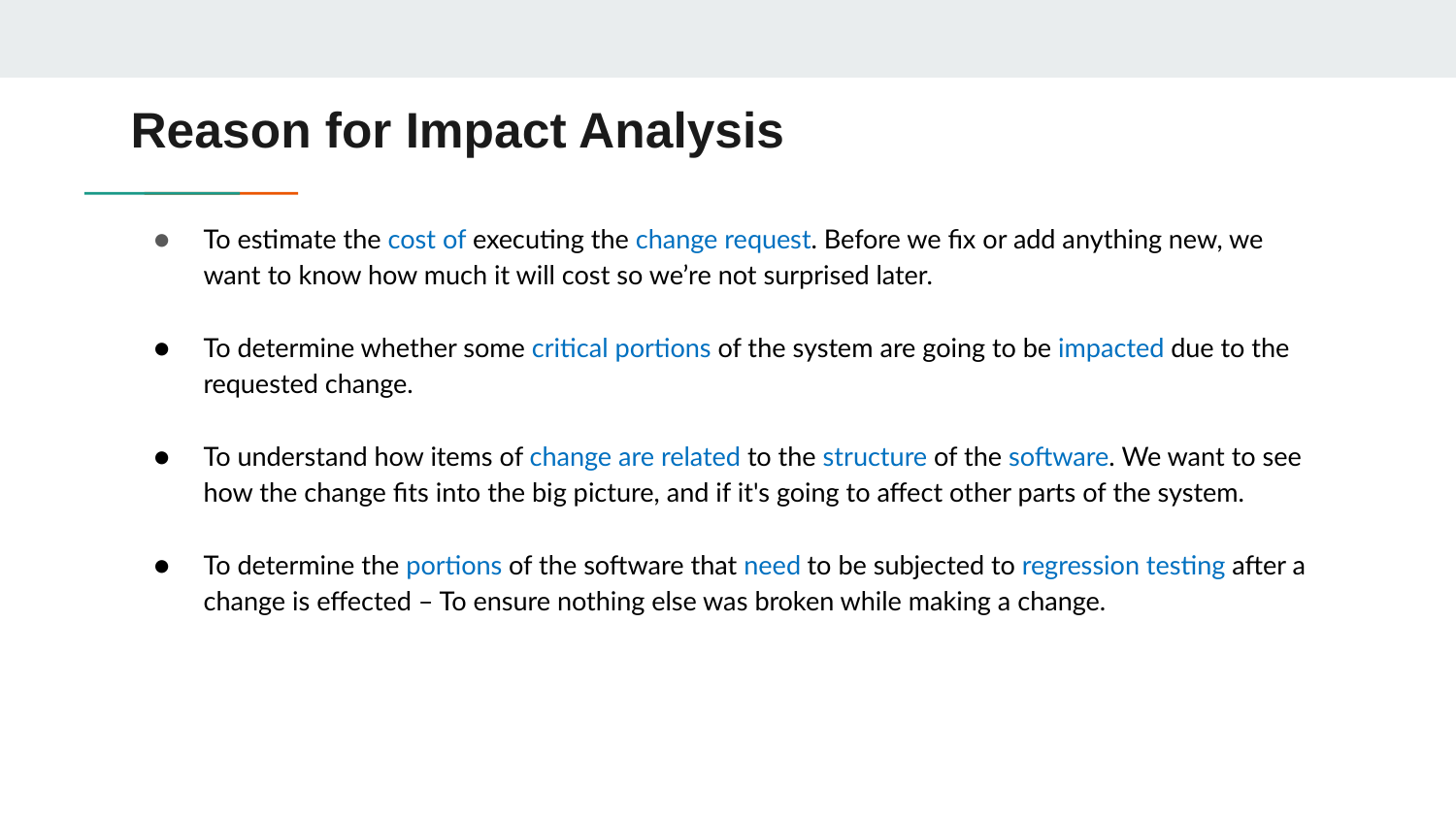

# Reason for Impact Analysis
To estimate the cost of executing the change request. Before we fix or add anything new, we want to know how much it will cost so we’re not surprised later.

To determine whether some critical portions of the system are going to be impacted due to the requested change.

To understand how items of change are related to the structure of the software. We want to see how the change fits into the big picture, and if it's going to affect other parts of the system.

To determine the portions of the software that need to be subjected to regression testing after a change is effected – To ensure nothing else was broken while making a change.